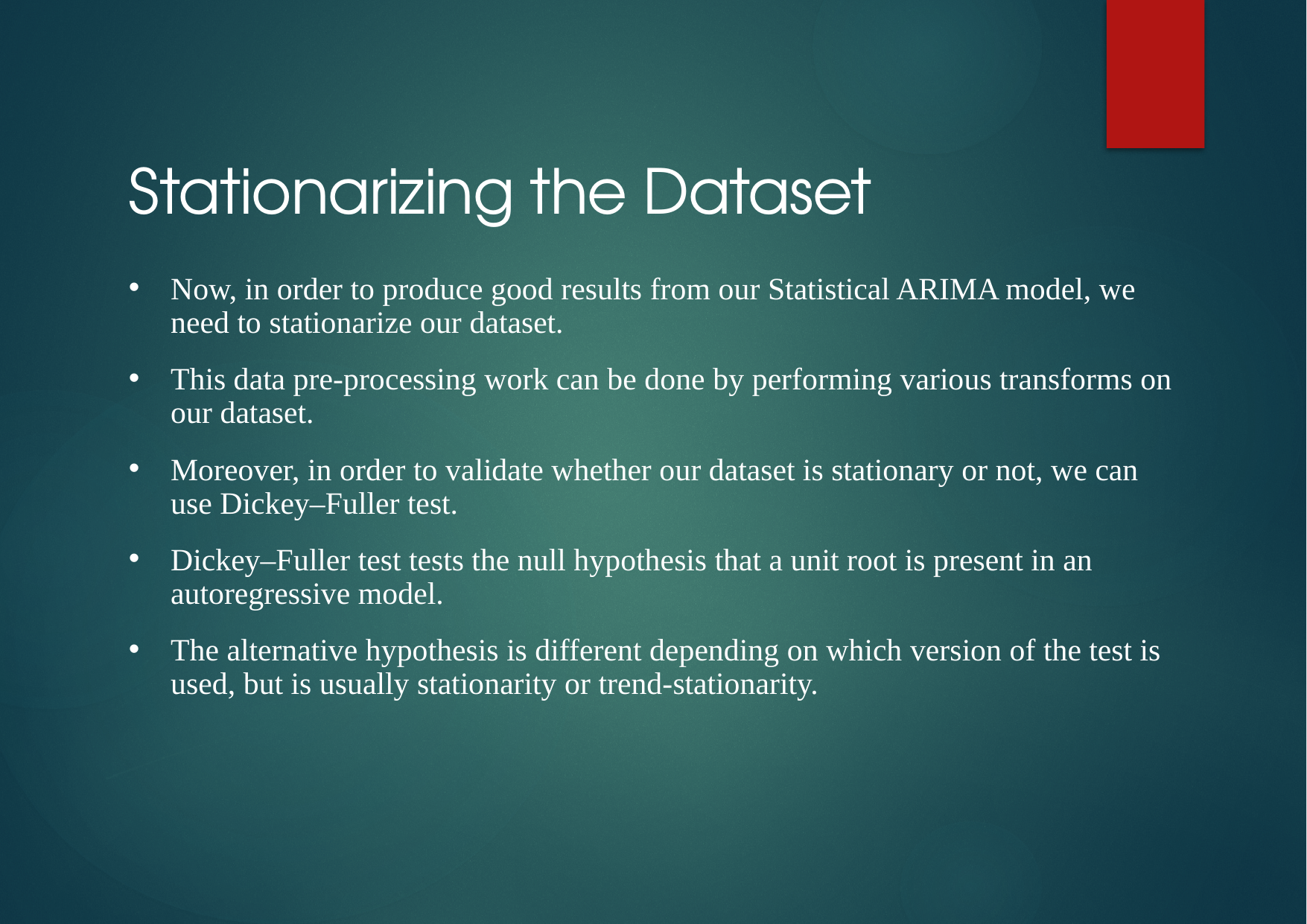

# Stationarizing the Dataset
Now, in order to produce good results from our Statistical ARIMA model, we need to stationarize our dataset.
This data pre-processing work can be done by performing various transforms on our dataset.
Moreover, in order to validate whether our dataset is stationary or not, we can use Dickey–Fuller test.
Dickey–Fuller test tests the null hypothesis that a unit root is present in an autoregressive model.
The alternative hypothesis is different depending on which version of the test is used, but is usually stationarity or trend-stationarity.